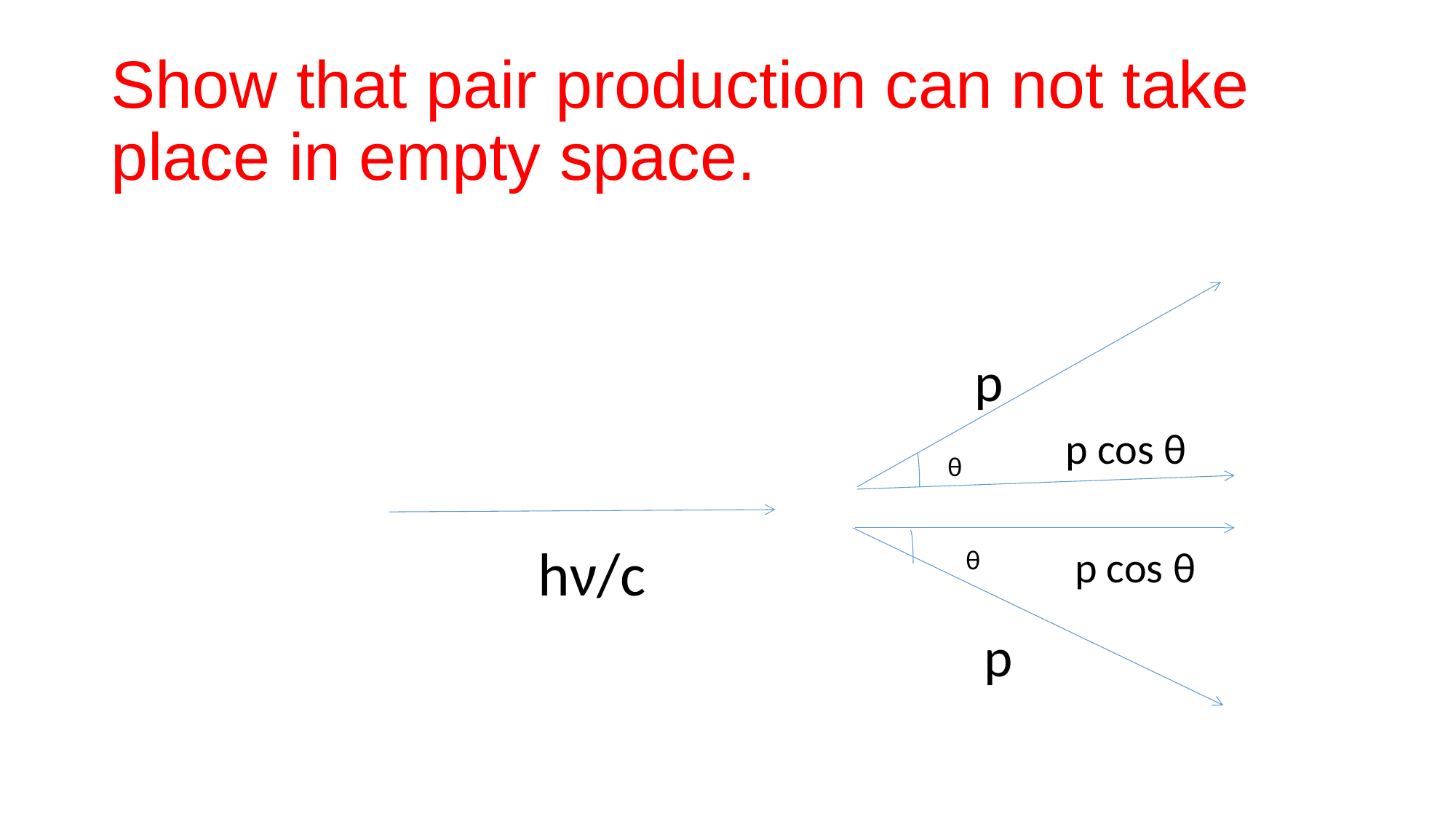

# Show that pair production can not take place in empty space.

p
p cos θ
θ

hν/c

p cos θ
θ
p